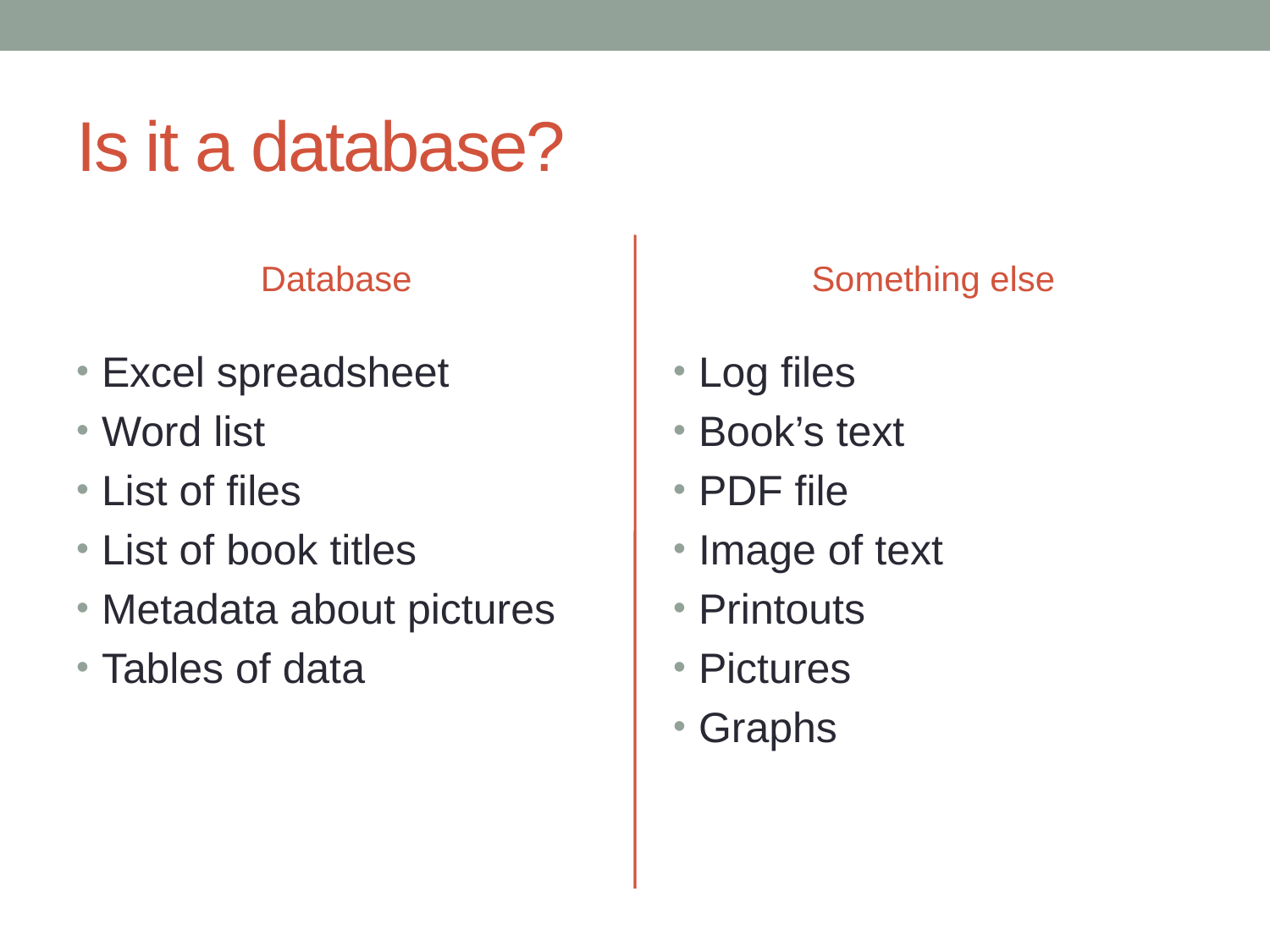

# Is it a database?
Database
Something else
Excel spreadsheet
Word list
List of files
List of book titles
Metadata about pictures
Tables of data
Log files
Book’s text
PDF file
Image of text
Printouts
Pictures
Graphs